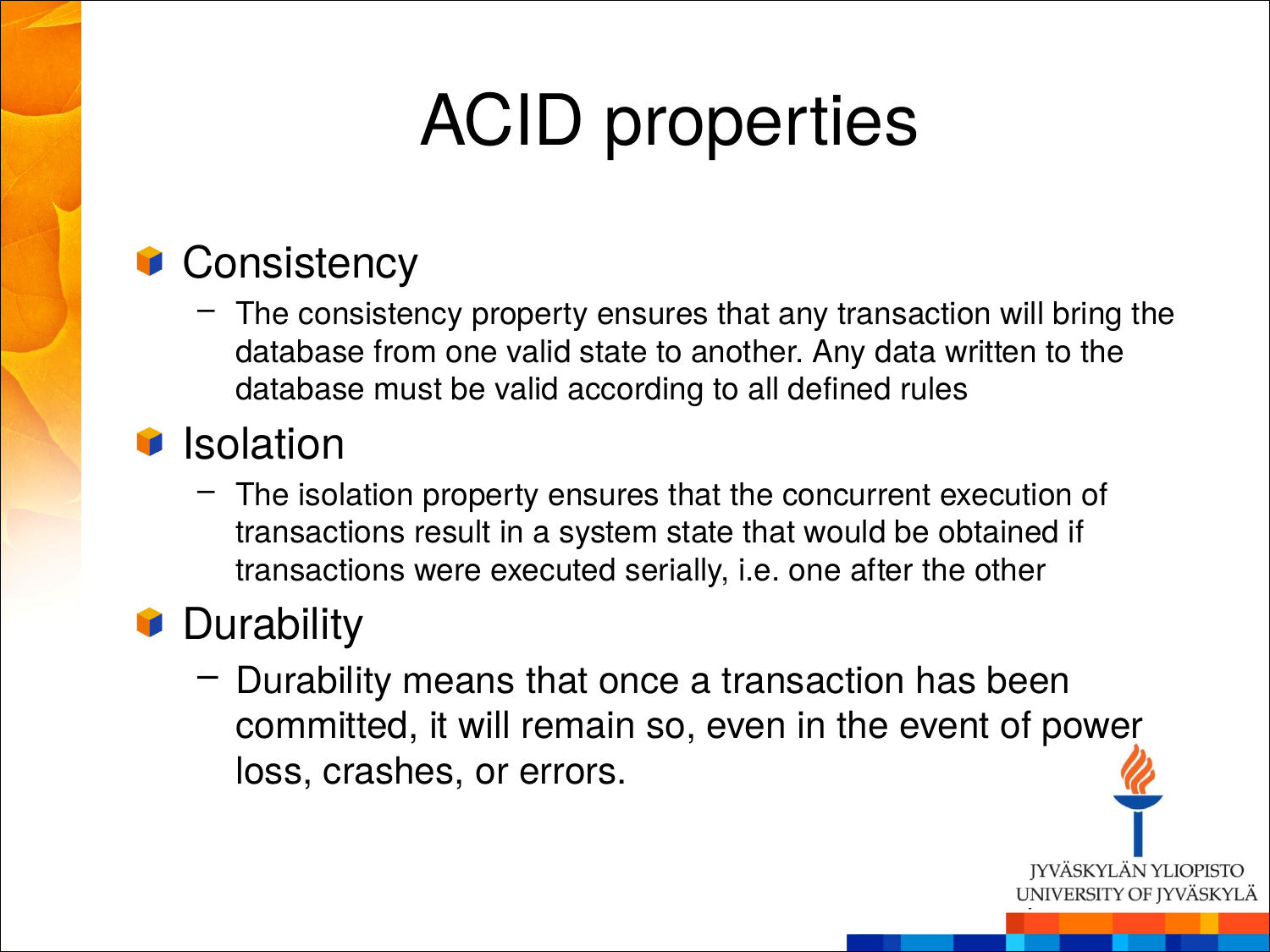

# ACID properties
Consistency
The consistency property ensures that any transaction will bring the database from one valid state to another. Any data written to the database must be valid according to all defined rules
Isolation
The isolation property ensures that the concurrent execution of transactions result in a system state that would be obtained if transactions were executed serially, i.e. one after the other
Durability
Durability means that once a transaction has been committed, it will remain so, even in the event of power loss, crashes, or errors.